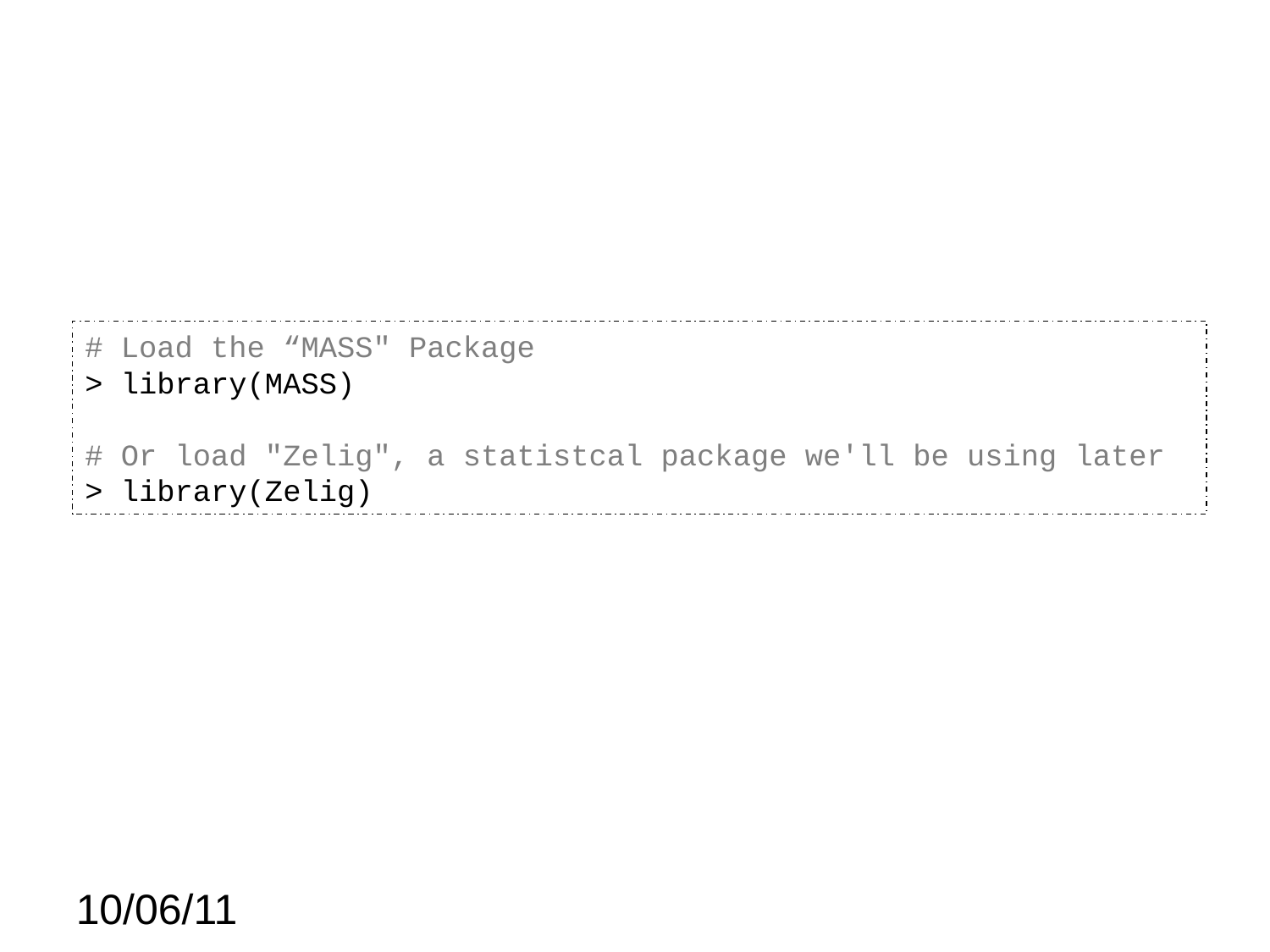

# Load the “MASS" Package
> library(MASS)

# Or load "Zelig", a statistcal package we'll be using later
> library(Zelig)
10/06/11